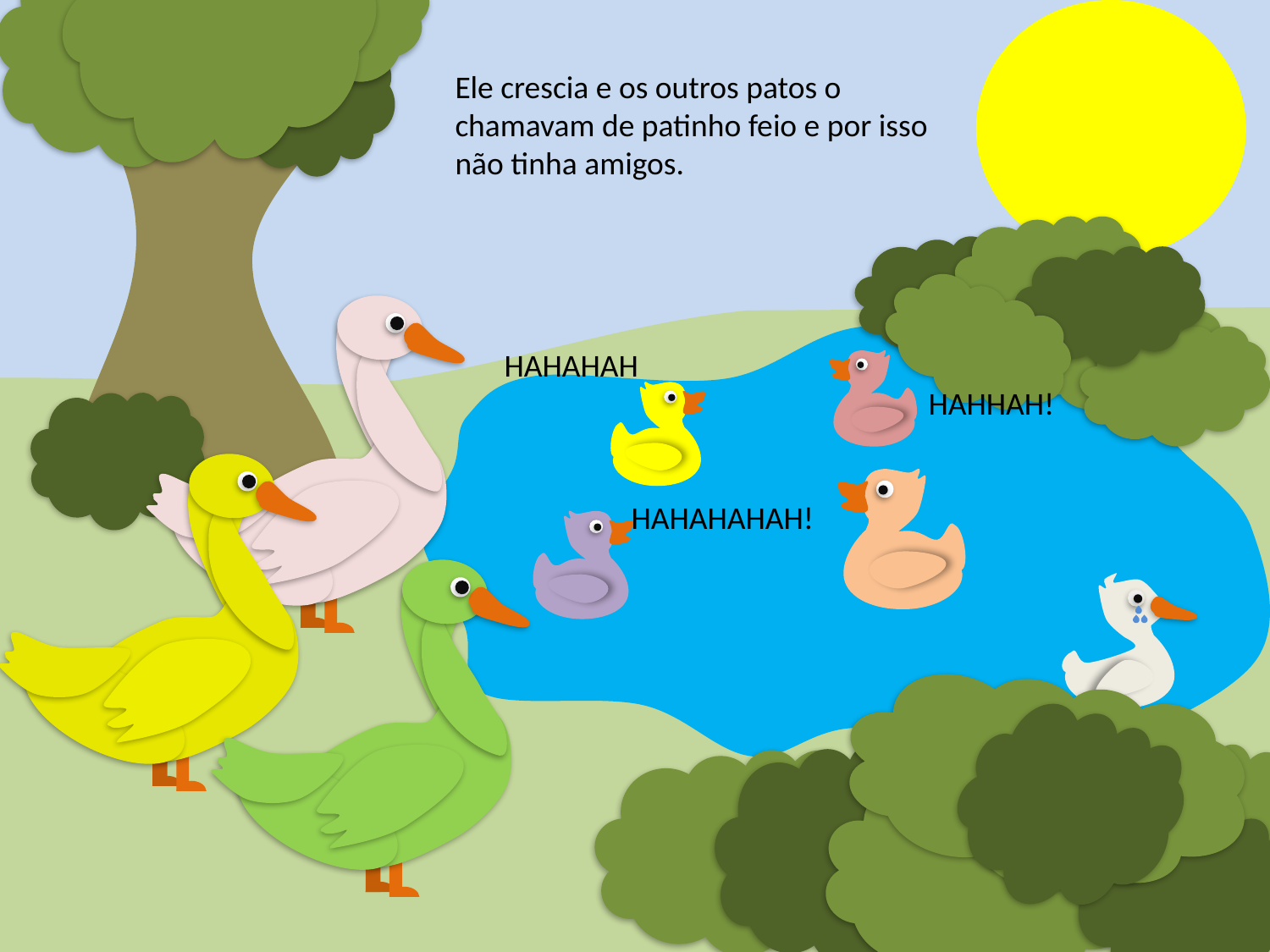

Ele crescia e os outros patos o chamavam de patinho feio e por isso não tinha amigos.

HAHAHAH
			      HAHHAH!

	HAHAHAHAH!